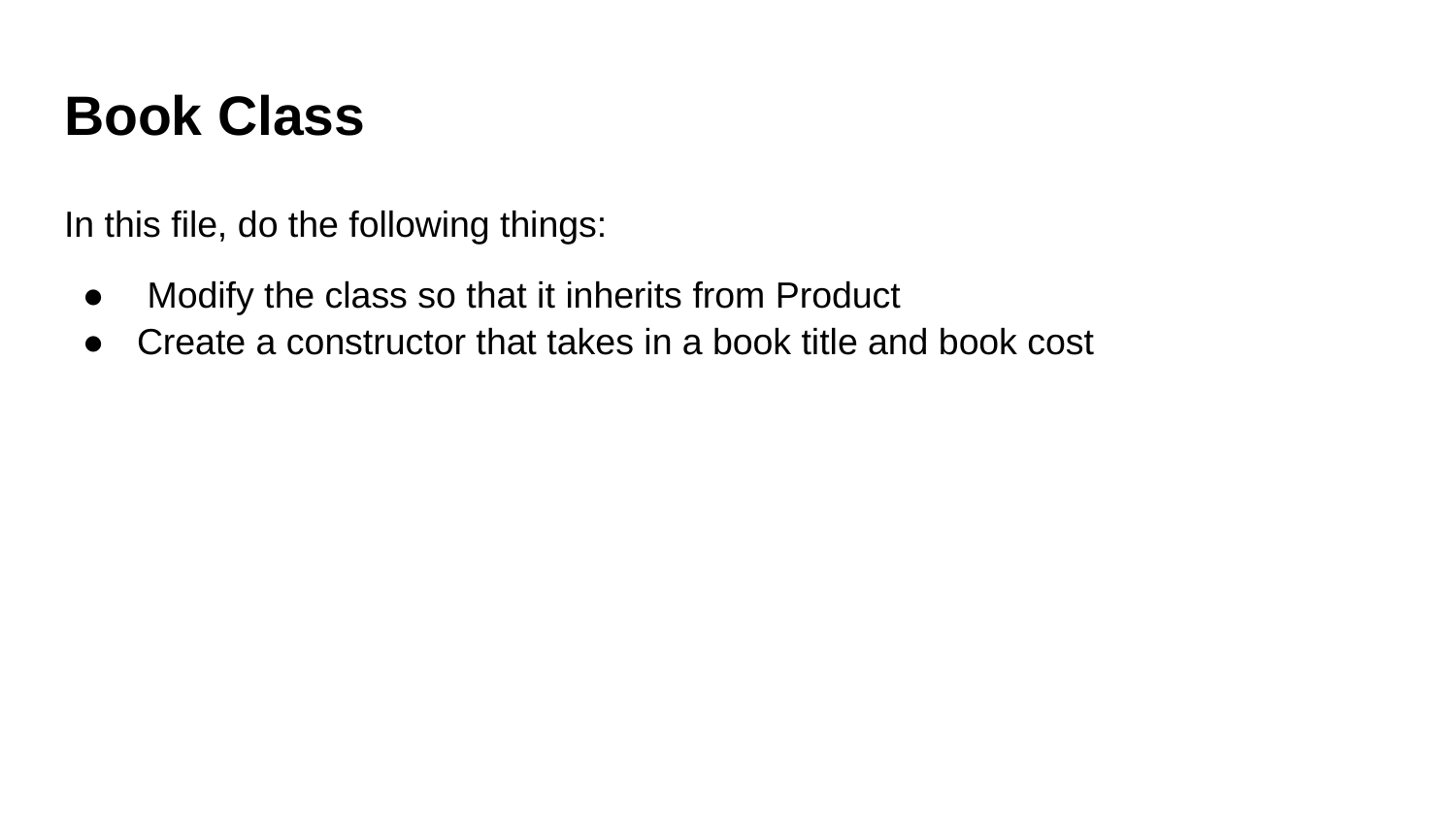

# Book Class
In this file, do the following things:
 Modify the class so that it inherits from Product
Create a constructor that takes in a book title and book cost